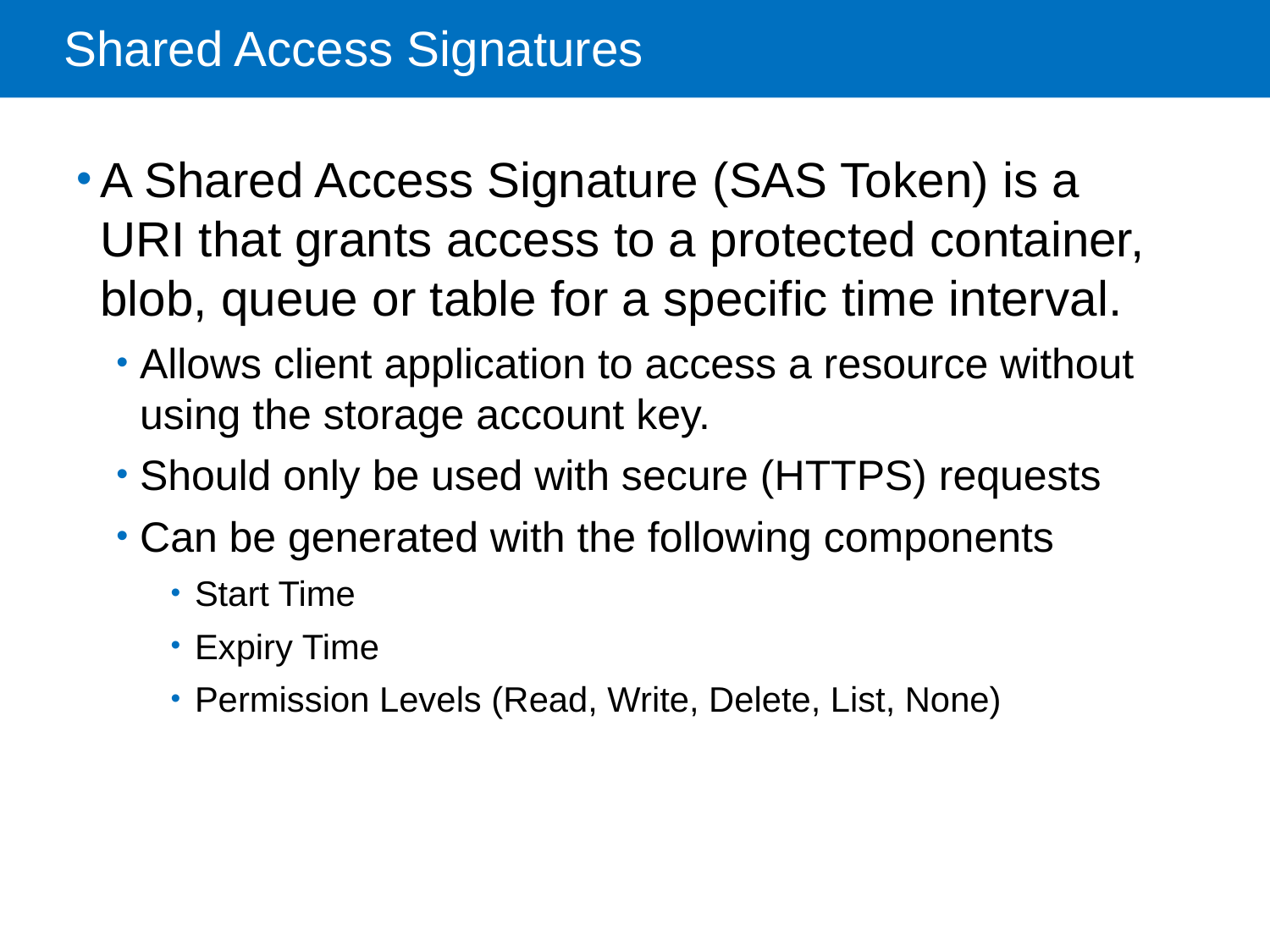

# Shared Access Signatures
A Shared Access Signature (SAS Token) is a URI that grants access to a protected container, blob, queue or table for a specific time interval.
Allows client application to access a resource without using the storage account key.
Should only be used with secure (HTTPS) requests
Can be generated with the following components
Start Time
Expiry Time
Permission Levels (Read, Write, Delete, List, None)